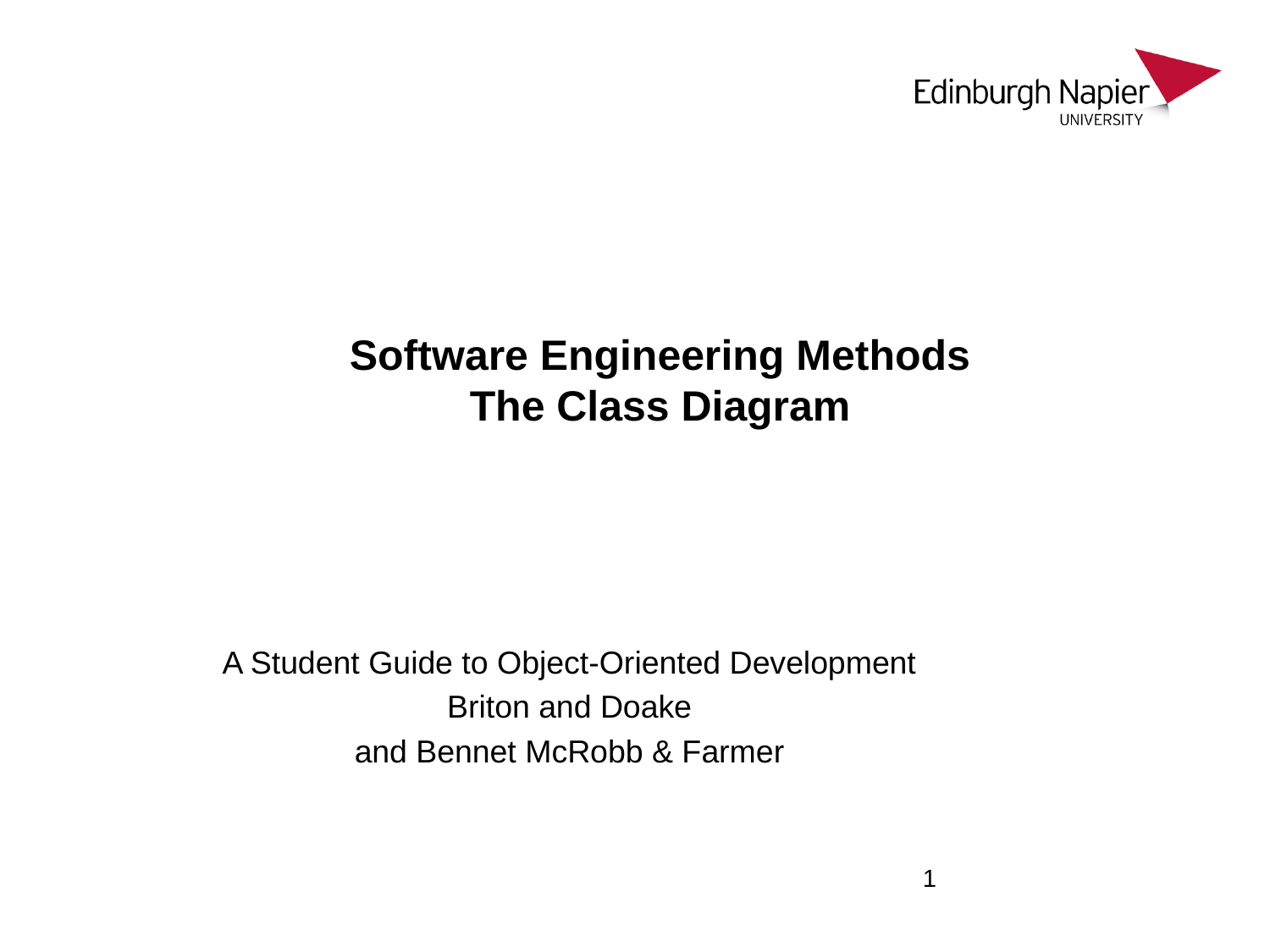

# Software Engineering Methods The Class Diagram
A Student Guide to Object-Oriented Development
Briton and Doake
and Bennet McRobb & Farmer

1